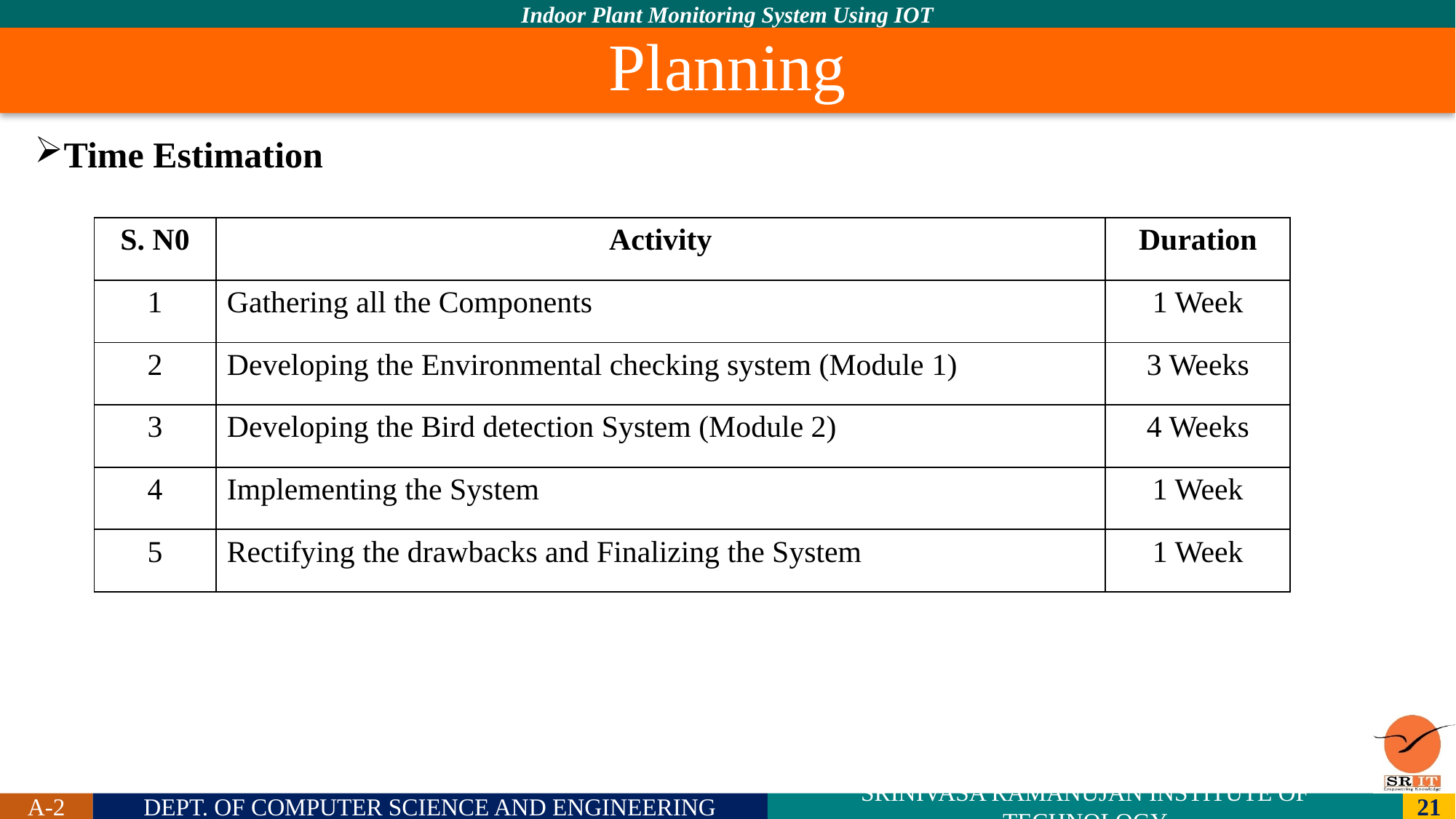

# Planning
Time Estimation

| S. N0 | Activity | Duration |
| --- | --- | --- |
| 1 | Gathering all the Components | 1 Week |
| 2 | Developing the Environmental checking system (Module 1) | 3 Weeks |
| 3 | Developing the Bird detection System (Module 2) | 4 Weeks |
| 4 | Implementing the System | 1 Week |
| 5 | Rectifying the drawbacks and Finalizing the System | 1 Week |